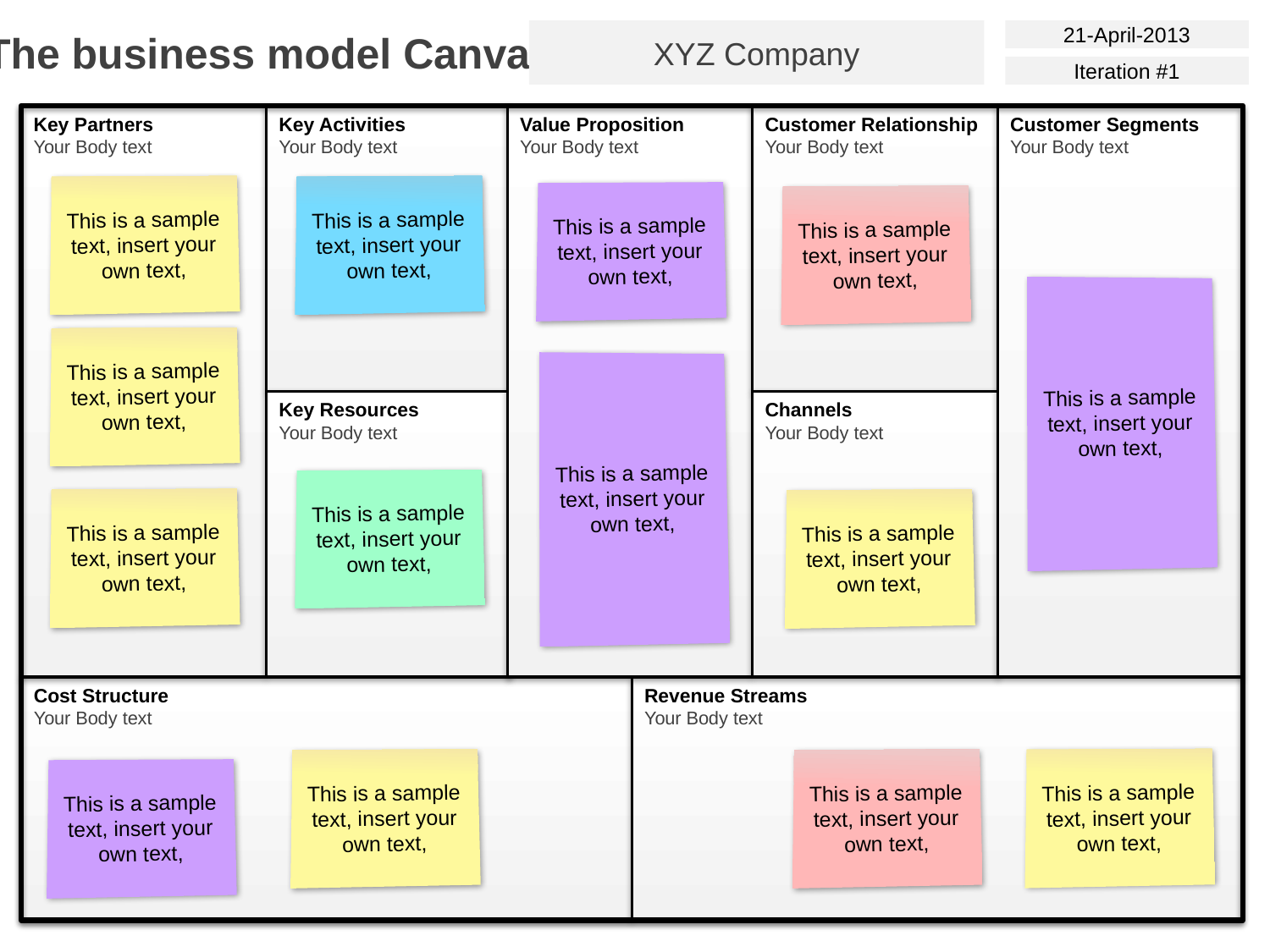

The business model Canvas
XYZ Company
21-April-2013
Iteration #1
Key Partners
Your Body text

Key Activities
Your Body text
Value Proposition
Your Body text
Customer Relationship
Your Body text
Customer Segments
Your Body text
This is a sample text, insert your own text,
This is a sample text, insert your own text,
This is a sample text, insert your own text,
This is a sample text, insert your own text,
This is a sample text, insert your own text,
This is a sample text, insert your own text,
This is a sample text, insert your own text,
Key Resources
Your Body text
Channels
Your Body text
This is a sample text, insert your own text,
This is a sample text, insert your own text,
This is a sample text, insert your own text,
Cost Structure
Your Body text
Revenue Streams
Your Body text
This is a sample text, insert your own text,
This is a sample text, insert your own text,
This is a sample text, insert your own text,
This is a sample text, insert your own text,